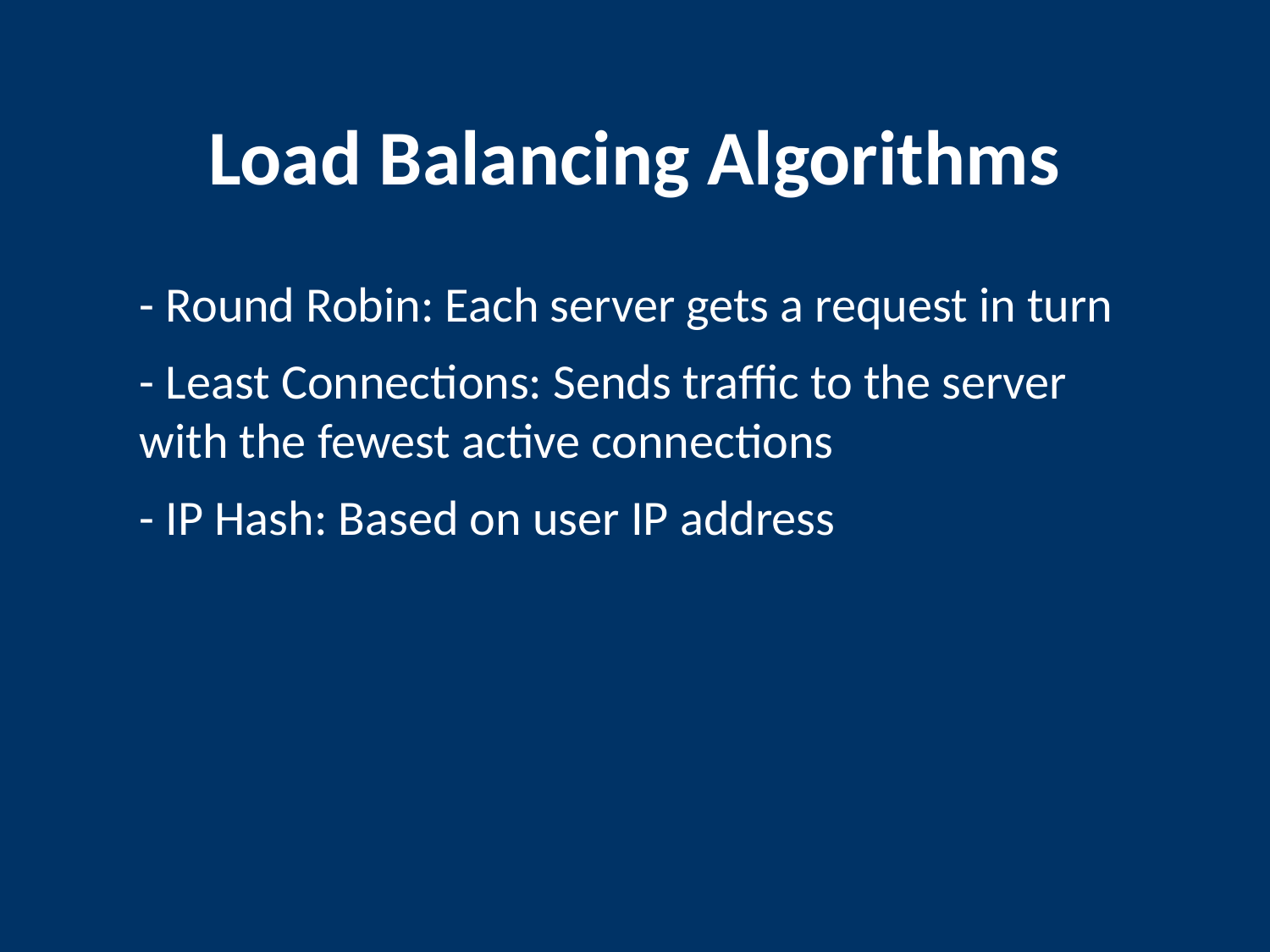

Load Balancing Algorithms

- Round Robin: Each server gets a request in turn
- Least Connections: Sends traffic to the server with the fewest active connections
- IP Hash: Based on user IP address